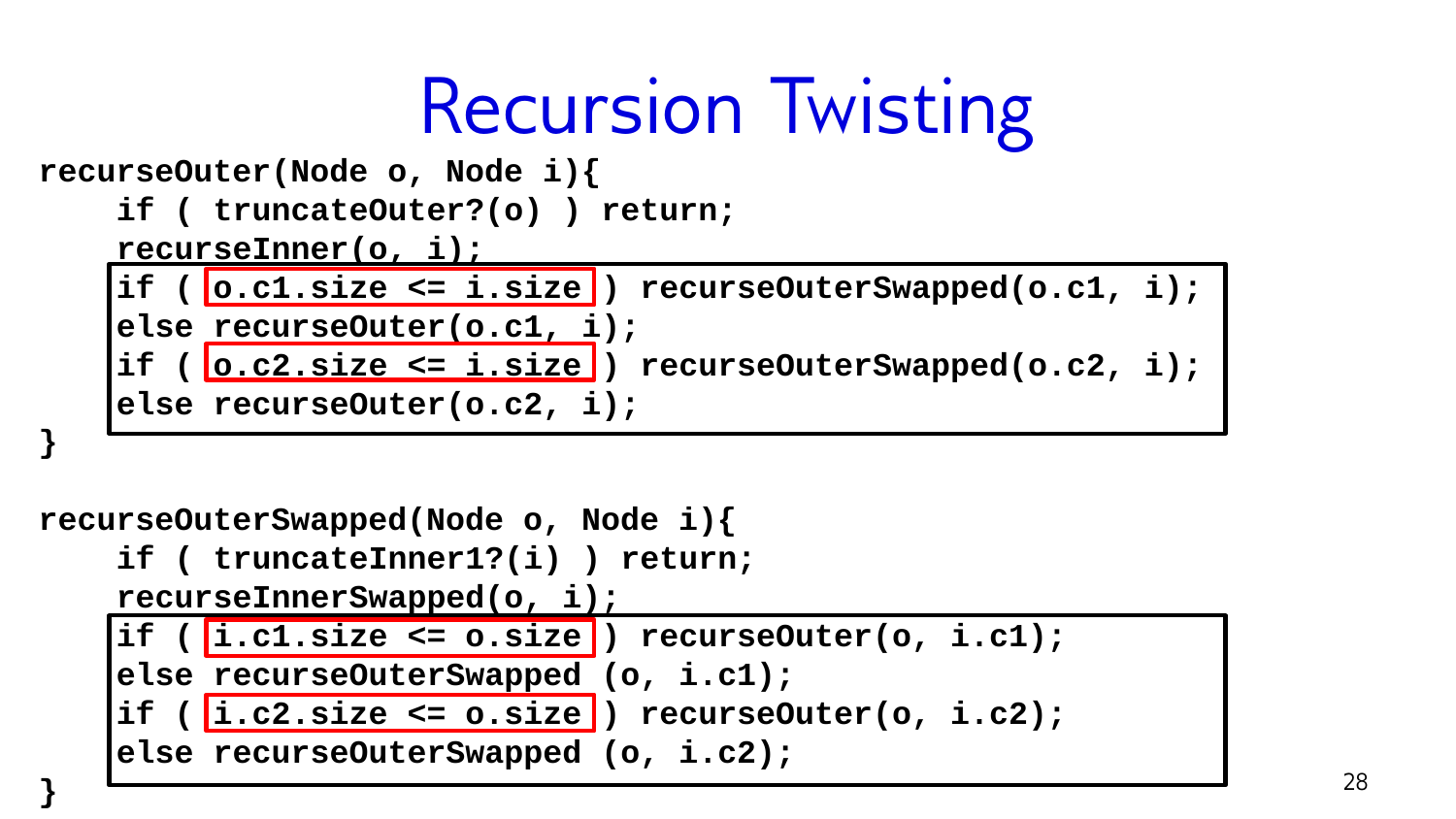

# Recursion Twisting
recurseOuter(Node o, Node i){
    if ( truncateOuter?(o) ) return;
    recurseInner(o, i);
    if ( o.c1.size <= i.size ) recurseOuterSwapped(o.c1, i);
    else recurseOuter(o.c1, i);
    if ( o.c2.size <= i.size ) recurseOuterSwapped(o.c2, i);
    else recurseOuter(o.c2, i);
}

recurseOuterSwapped(Node o, Node i){
    if ( truncateInner1?(i) ) return;
    recurseInnerSwapped(o, i);
    if ( i.c1.size <= o.size ) recurseOuter(o, i.c1);
    else recurseOuterSwapped (o, i.c1);
    if ( i.c2.size <= o.size ) recurseOuter(o, i.c2);
    else recurseOuterSwapped (o, i.c2);
}

28